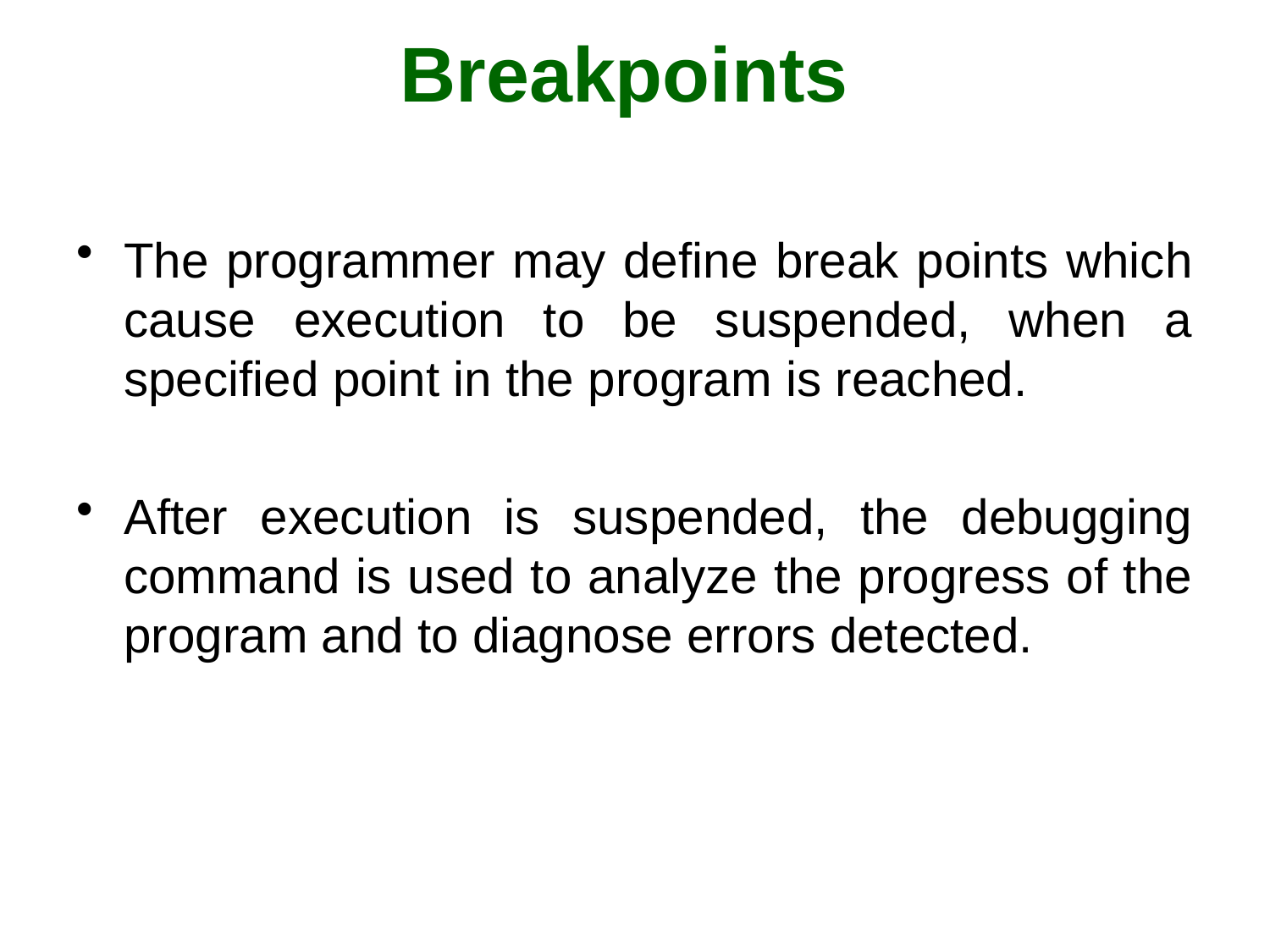

# Breakpoints
The programmer may define break points which cause execution to be suspended, when a specified point in the program is reached.

After execution is suspended, the debugging command is used to analyze the progress of the program and to diagnose errors detected.